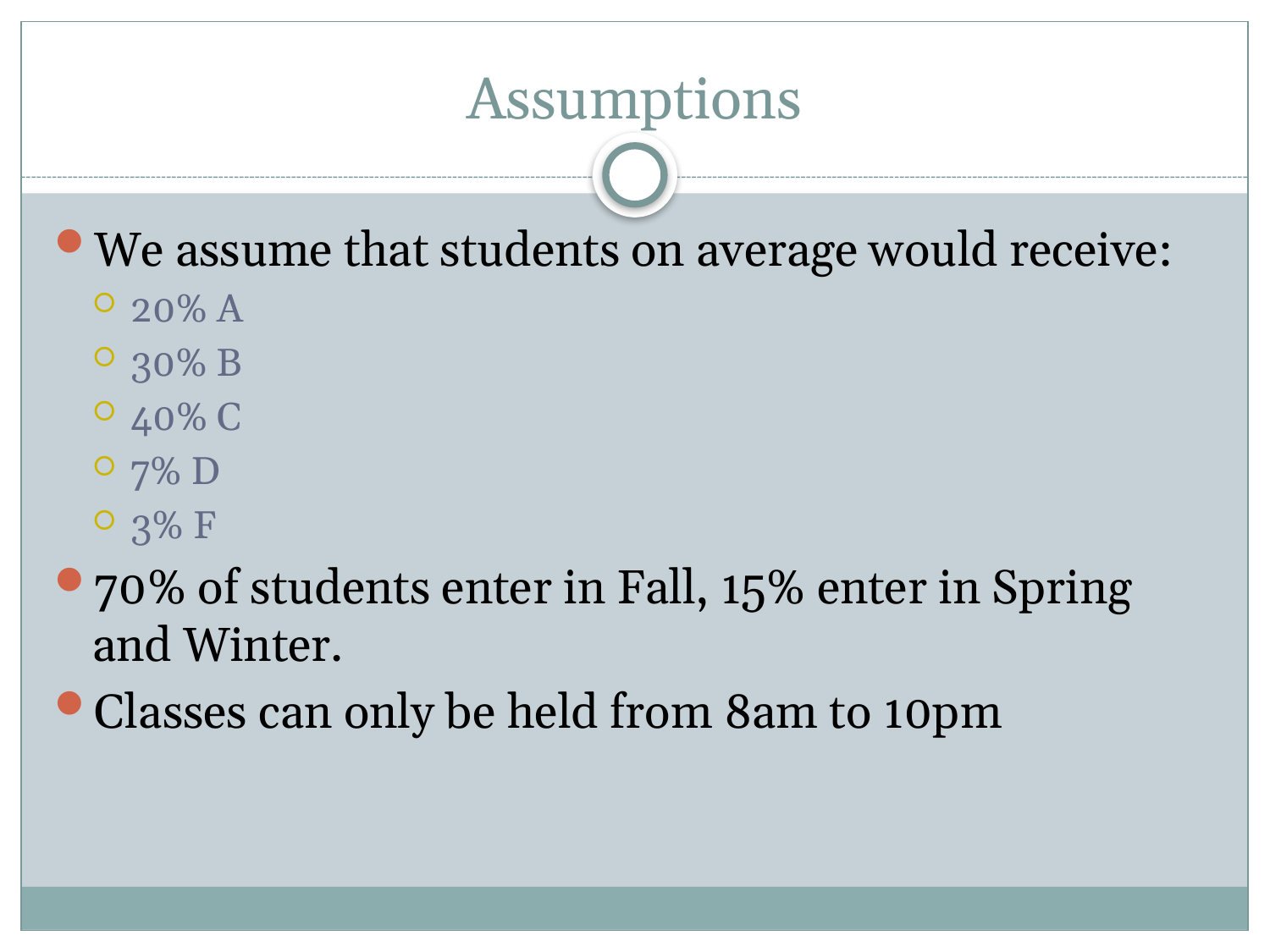

# Assumptions
We assume that students on average would receive:
20% A
30% B
40% C
7% D
3% F
70% of students enter in Fall, 15% enter in Spring and Winter.
Classes can only be held from 8am to 10pm